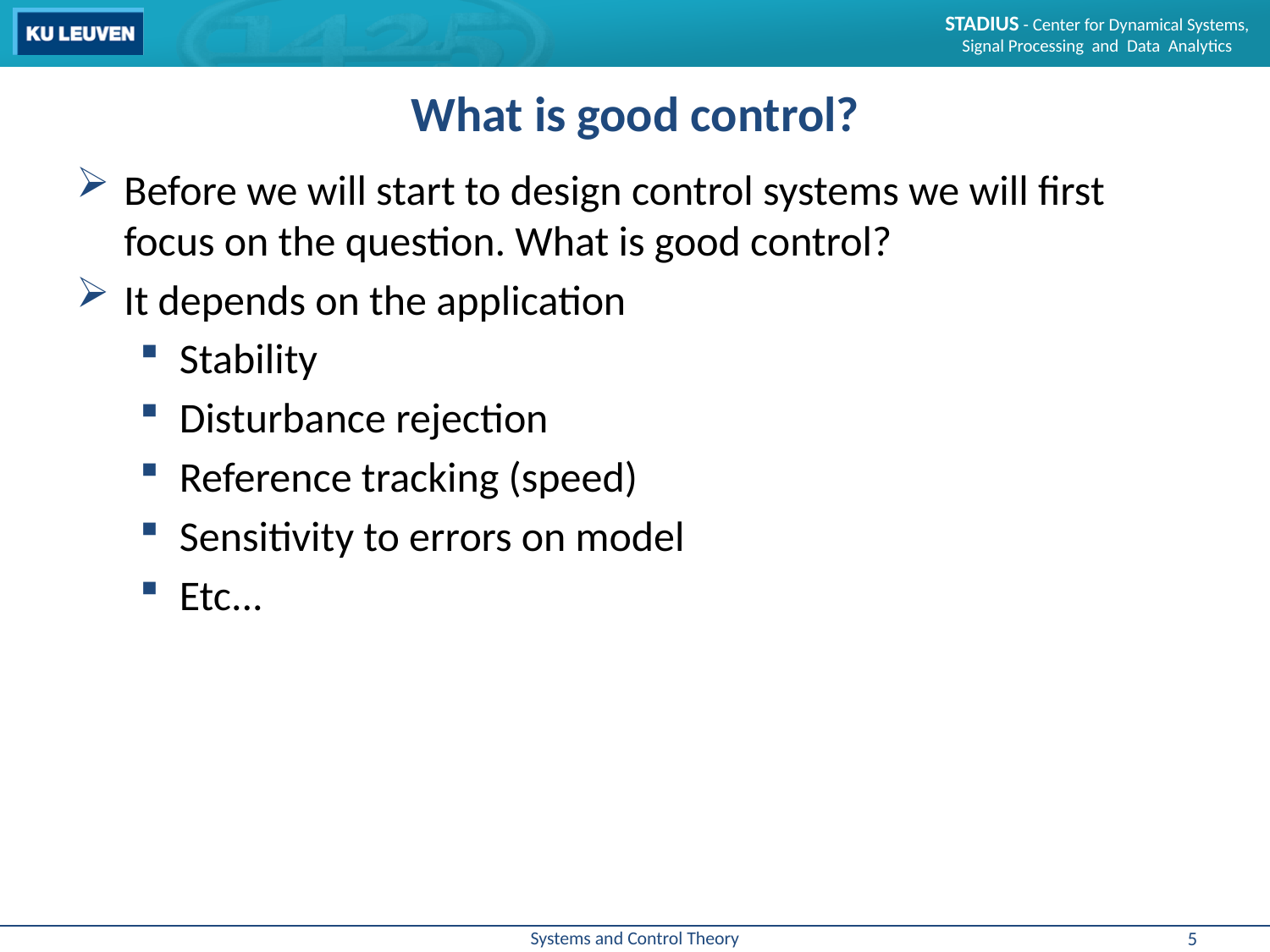

# What is good control?
Before we will start to design control systems we will first focus on the question. What is good control?
It depends on the application
Stability
Disturbance rejection
Reference tracking (speed)
Sensitivity to errors on model
Etc...

5